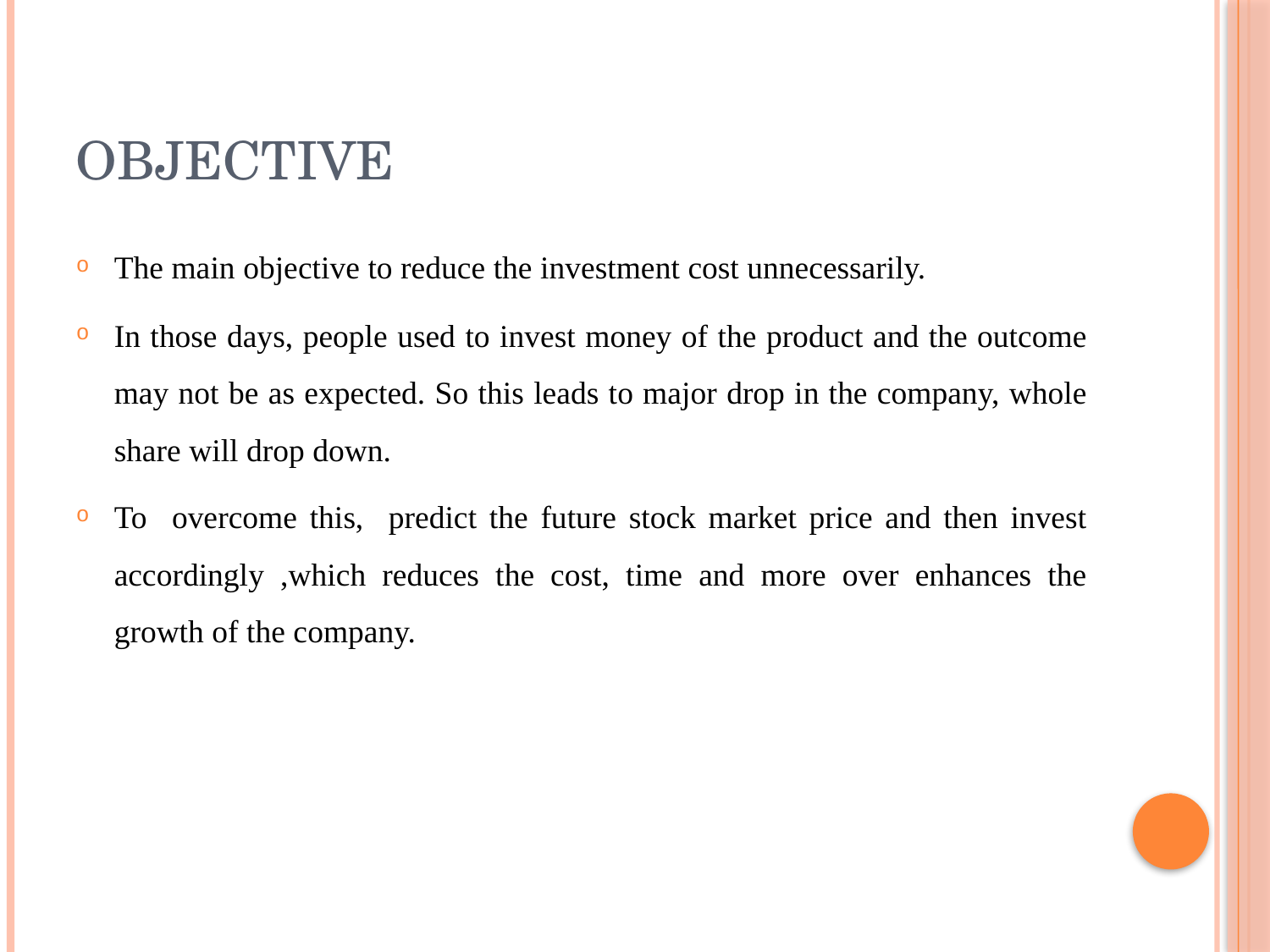

# objective
The main objective to reduce the investment cost unnecessarily.
In those days, people used to invest money of the product and the outcome may not be as expected. So this leads to major drop in the company, whole share will drop down.
To  overcome this,  predict the future stock market price and then invest accordingly ,which reduces the cost, time and more over enhances the growth of the company.